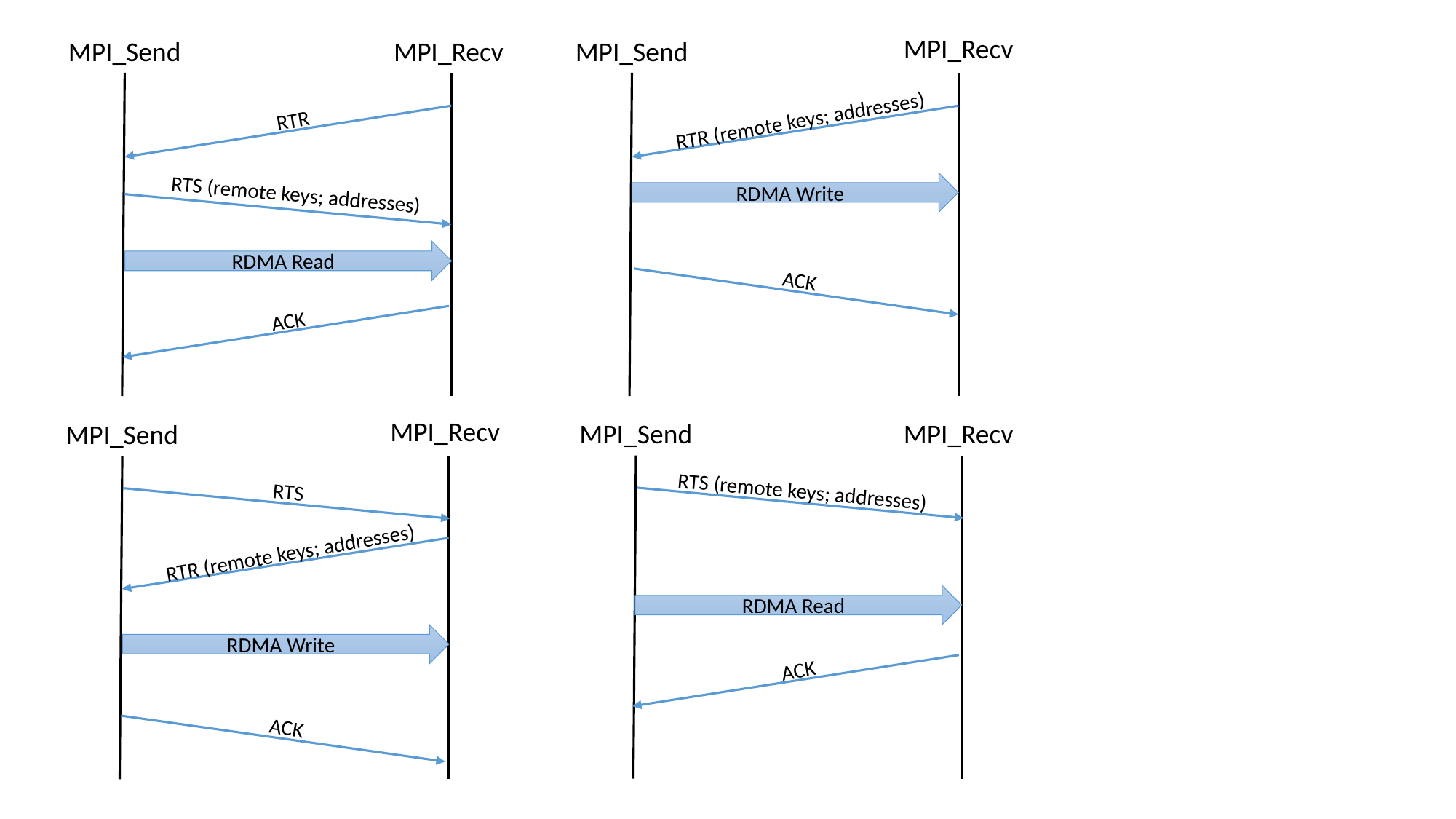

MPI_Recv
MPI_Send
RTR (remote keys; addresses)
RDMA Write
ACK
MPI_Send
MPI_Recv
RTR
RTS (remote keys; addresses)
RDMA Read
ACK
MPI_Recv
MPI_Send
RTS
RTR (remote keys; addresses)
RDMA Write
ACK
MPI_Recv
MPI_Send
RTS (remote keys; addresses)
RDMA Read
ACK